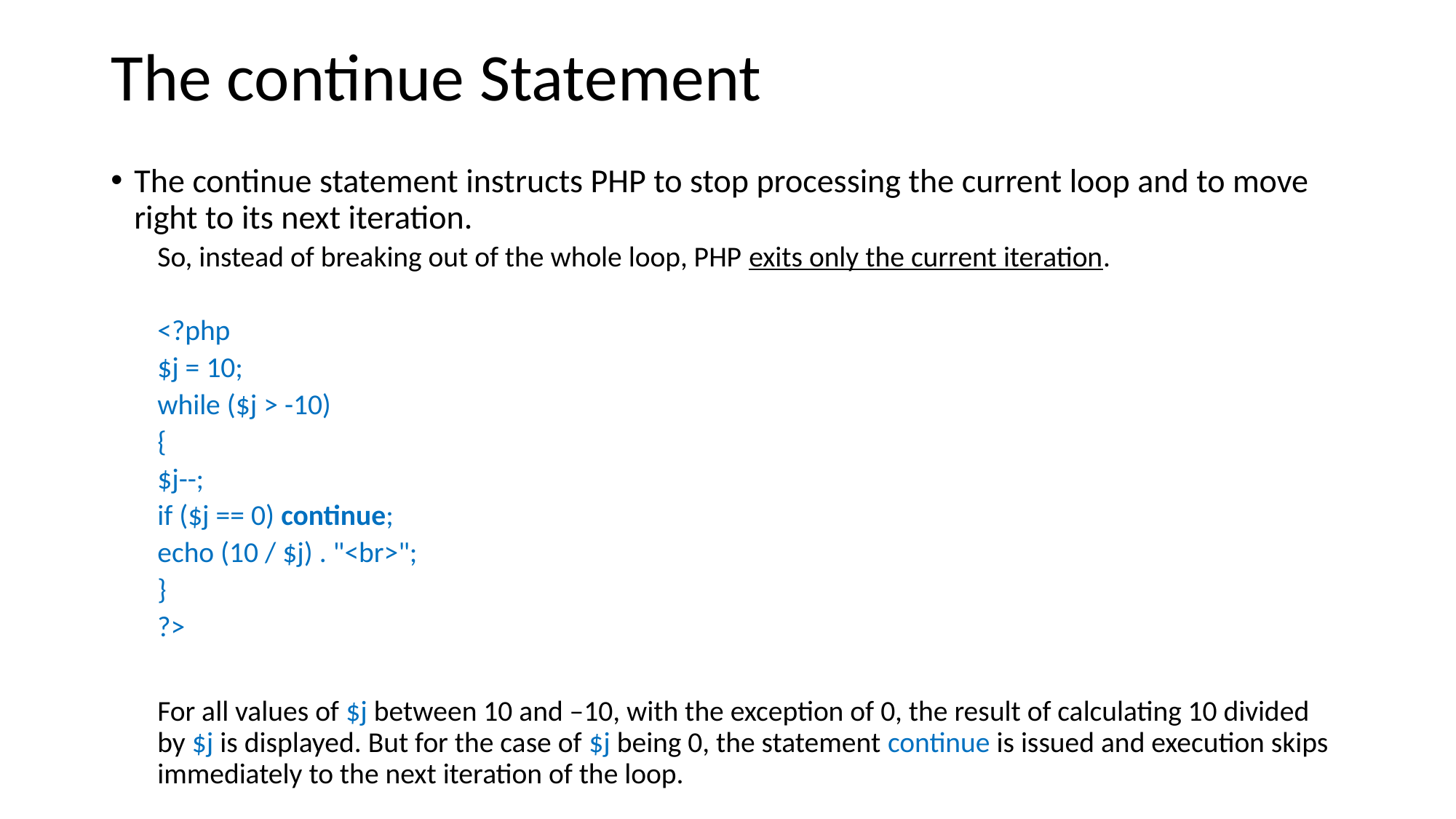

# The continue Statement
The continue statement instructs PHP to stop processing the current loop and to move right to its next iteration.
So, instead of breaking out of the whole loop, PHP exits only the current iteration.

<?php
	$j = 10;
	while ($j > -10)
	{
		$j--;
		if ($j == 0) continue;
		echo (10 / $j) . "<br>";
	}
?>

For all values of $j between 10 and –10, with the exception of 0, the result of calculating 10 divided by $j is displayed. But for the case of $j being 0, the statement continue is issued and execution skips immediately to the next iteration of the loop.